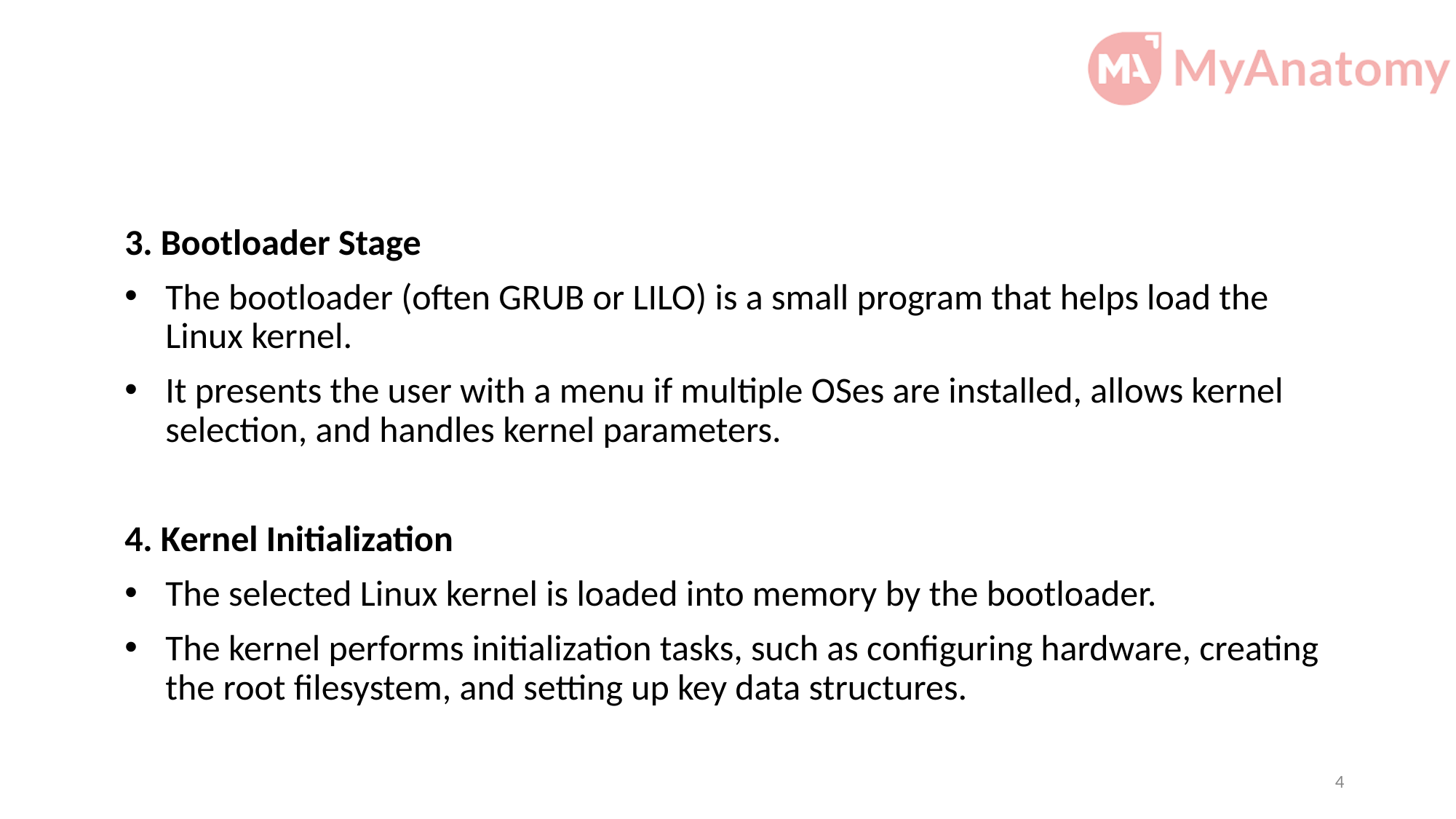

3. Bootloader Stage
The bootloader (often GRUB or LILO) is a small program that helps load the Linux kernel.
It presents the user with a menu if multiple OSes are installed, allows kernel selection, and handles kernel parameters.

4. Kernel Initialization
The selected Linux kernel is loaded into memory by the bootloader.
The kernel performs initialization tasks, such as configuring hardware, creating the root filesystem, and setting up key data structures.
4